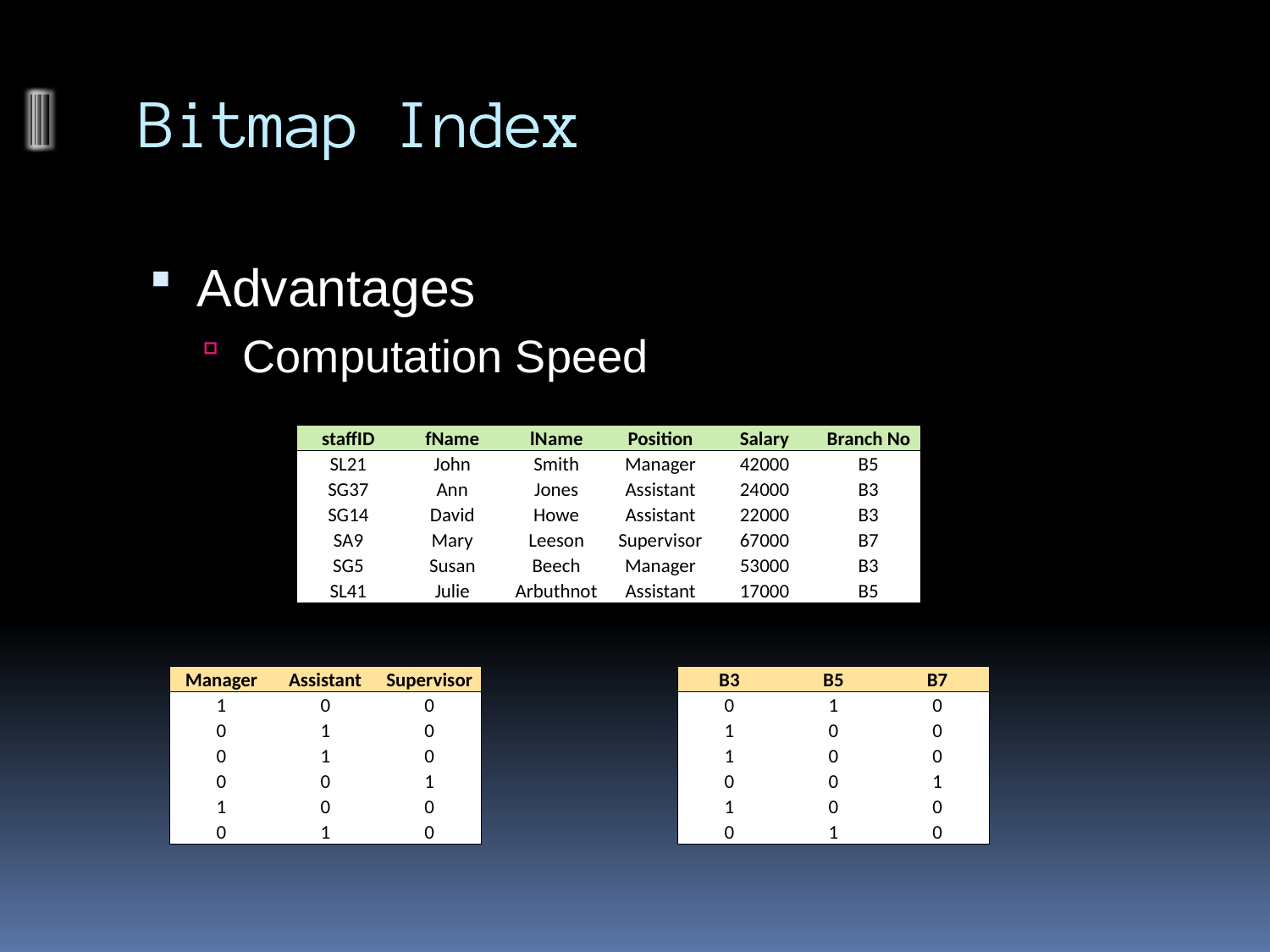

# Bitmap Index
Advantages
Computation Speed
| staffID | fName | lName | Position | Salary | Branch No |
| --- | --- | --- | --- | --- | --- |
| SL21 | John | Smith | Manager | 42000 | B5 |
| SG37 | Ann | Jones | Assistant | 24000 | B3 |
| SG14 | David | Howe | Assistant | 22000 | B3 |
| SA9 | Mary | Leeson | Supervisor | 67000 | B7 |
| SG5 | Susan | Beech | Manager | 53000 | B3 |
| SL41 | Julie | Arbuthnot | Assistant | 17000 | B5 |
| Manager | Assistant | Supervisor |
| --- | --- | --- |
| 1 | 0 | 0 |
| 0 | 1 | 0 |
| 0 | 1 | 0 |
| 0 | 0 | 1 |
| 1 | 0 | 0 |
| 0 | 1 | 0 |
| B3 | B5 | B7 |
| --- | --- | --- |
| 0 | 1 | 0 |
| 1 | 0 | 0 |
| 1 | 0 | 0 |
| 0 | 0 | 1 |
| 1 | 0 | 0 |
| 0 | 1 | 0 |